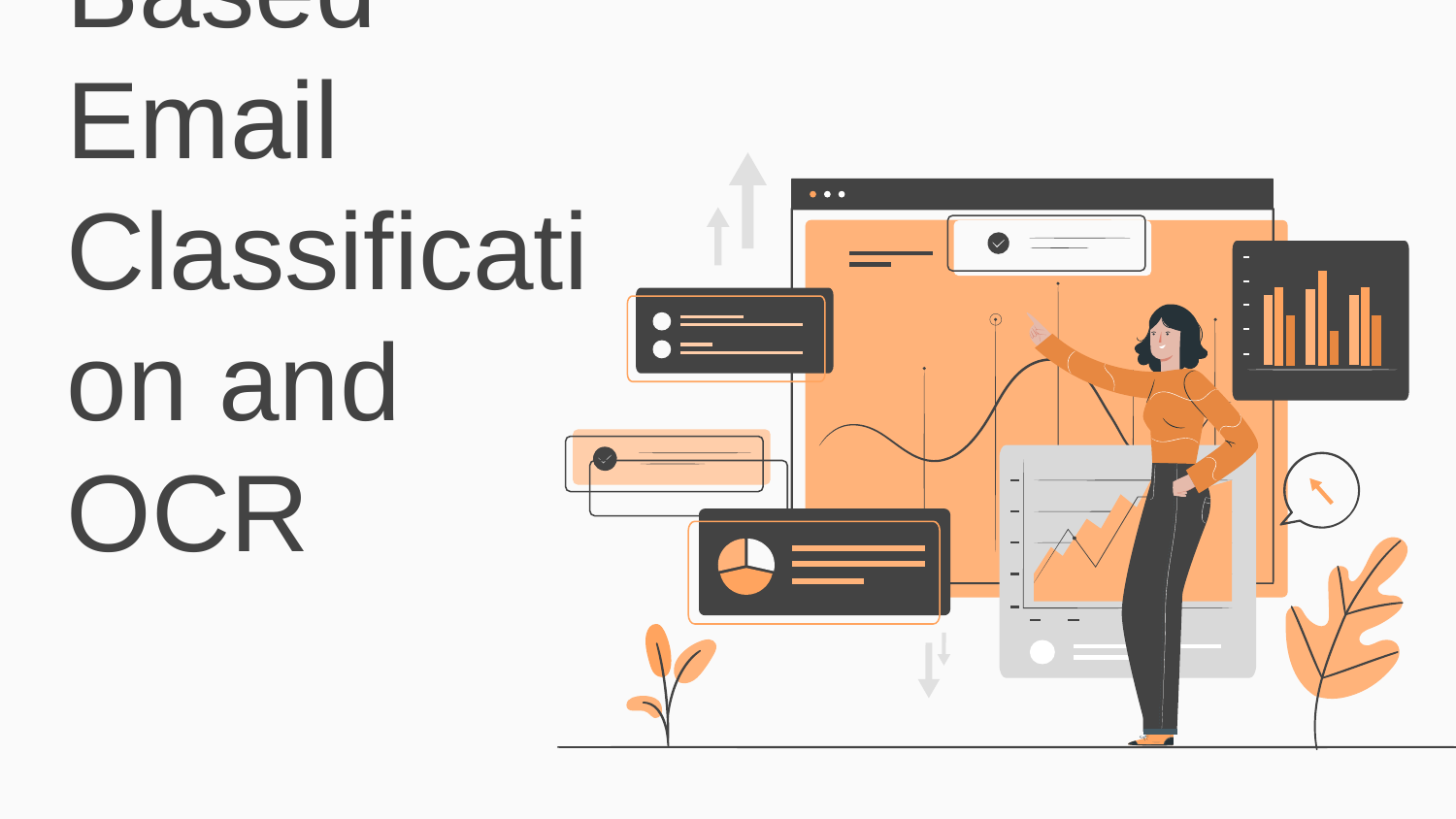

# Gen AI Based Email Classification and OCR